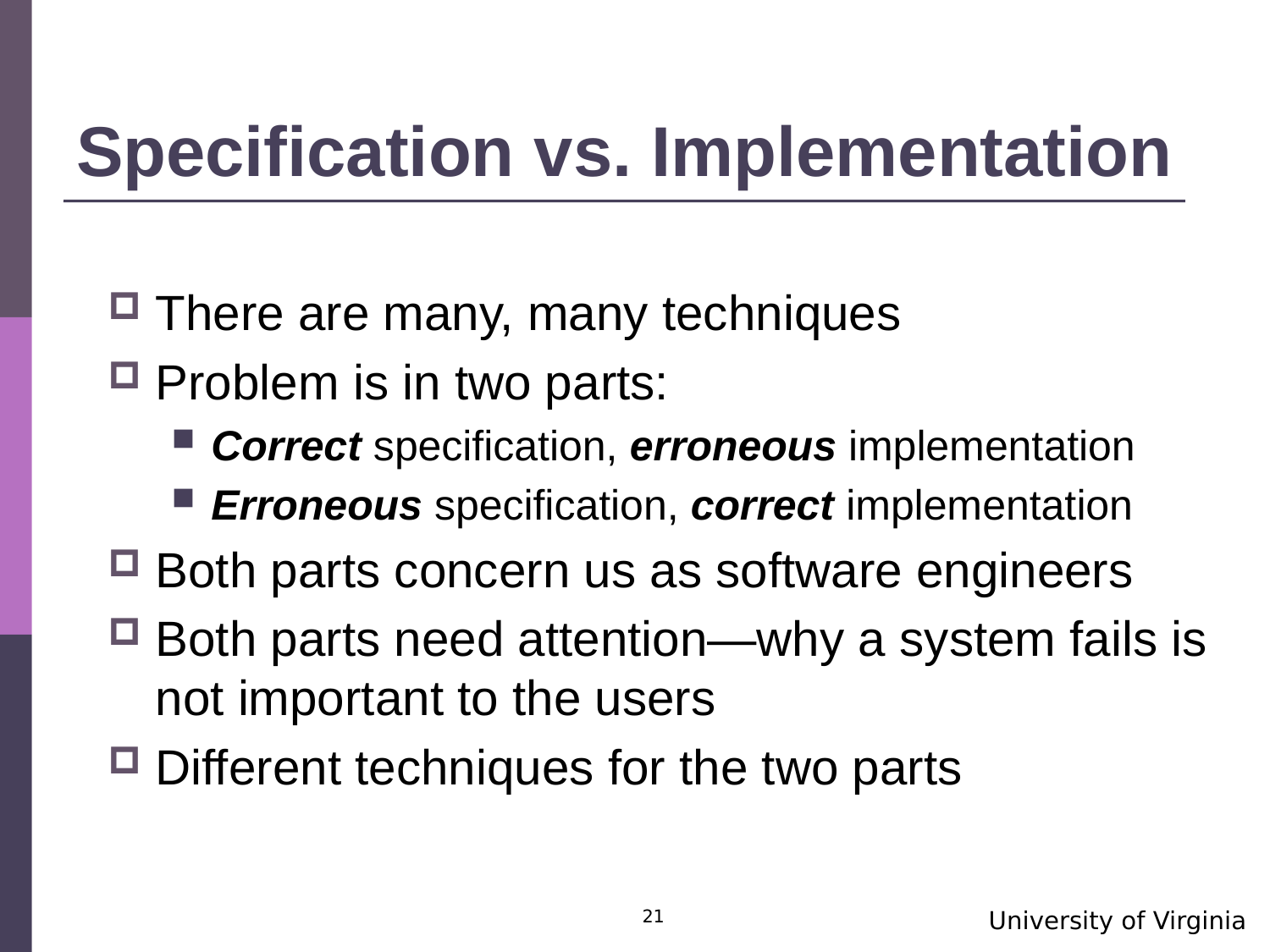

# Specification vs. Implementation
There are many, many techniques
Problem is in two parts:
Correct specification, erroneous implementation
Erroneous specification, correct implementation
Both parts concern us as software engineers
Both parts need attention—why a system fails is not important to the users
Different techniques for the two parts
21